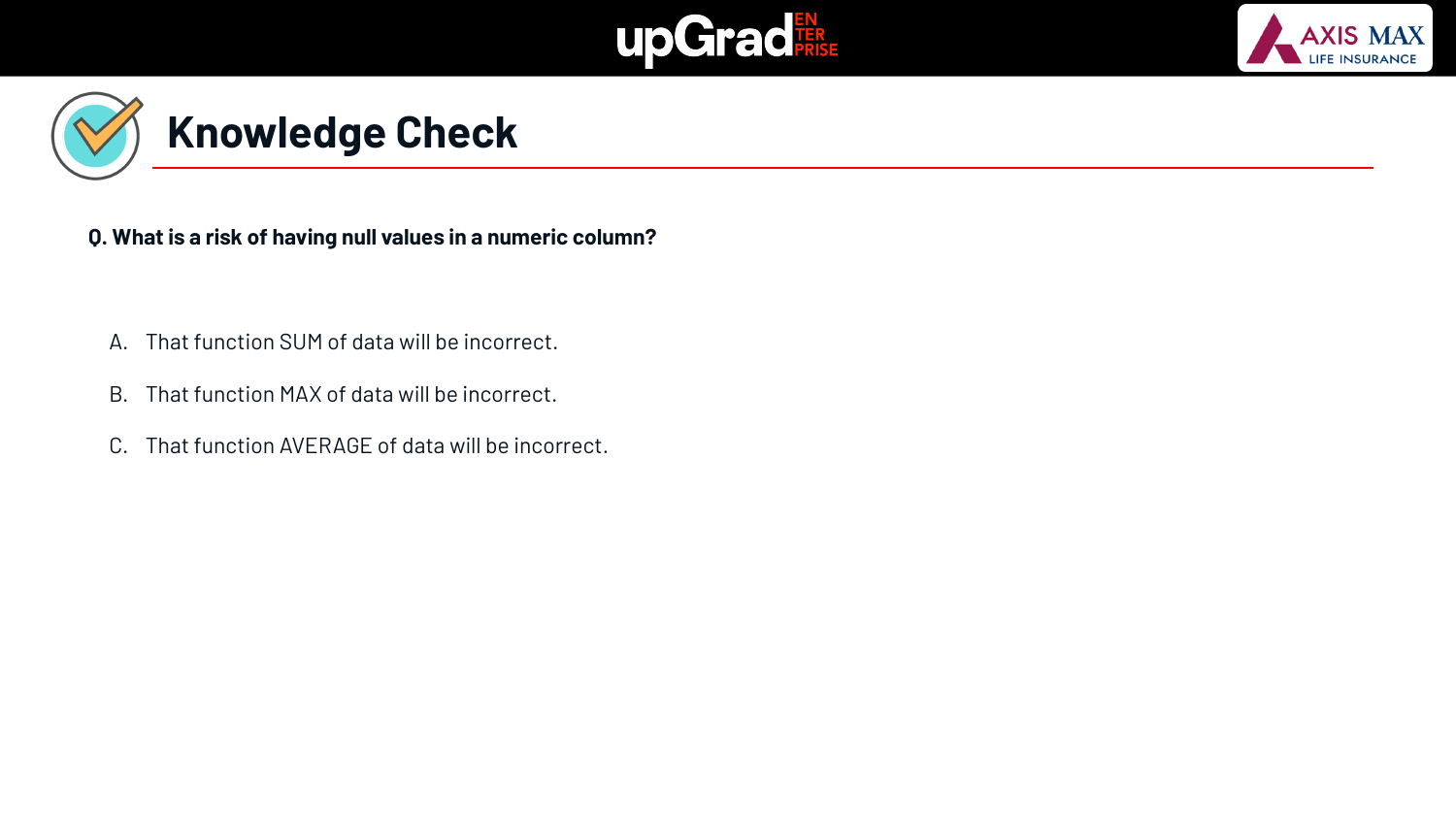

Knowledge Check
Q. What is a risk of having null values in a numeric column?

That function SUM of data will be incorrect.
That function MAX of data will be incorrect.
That function AVERAGE of data will be incorrect.